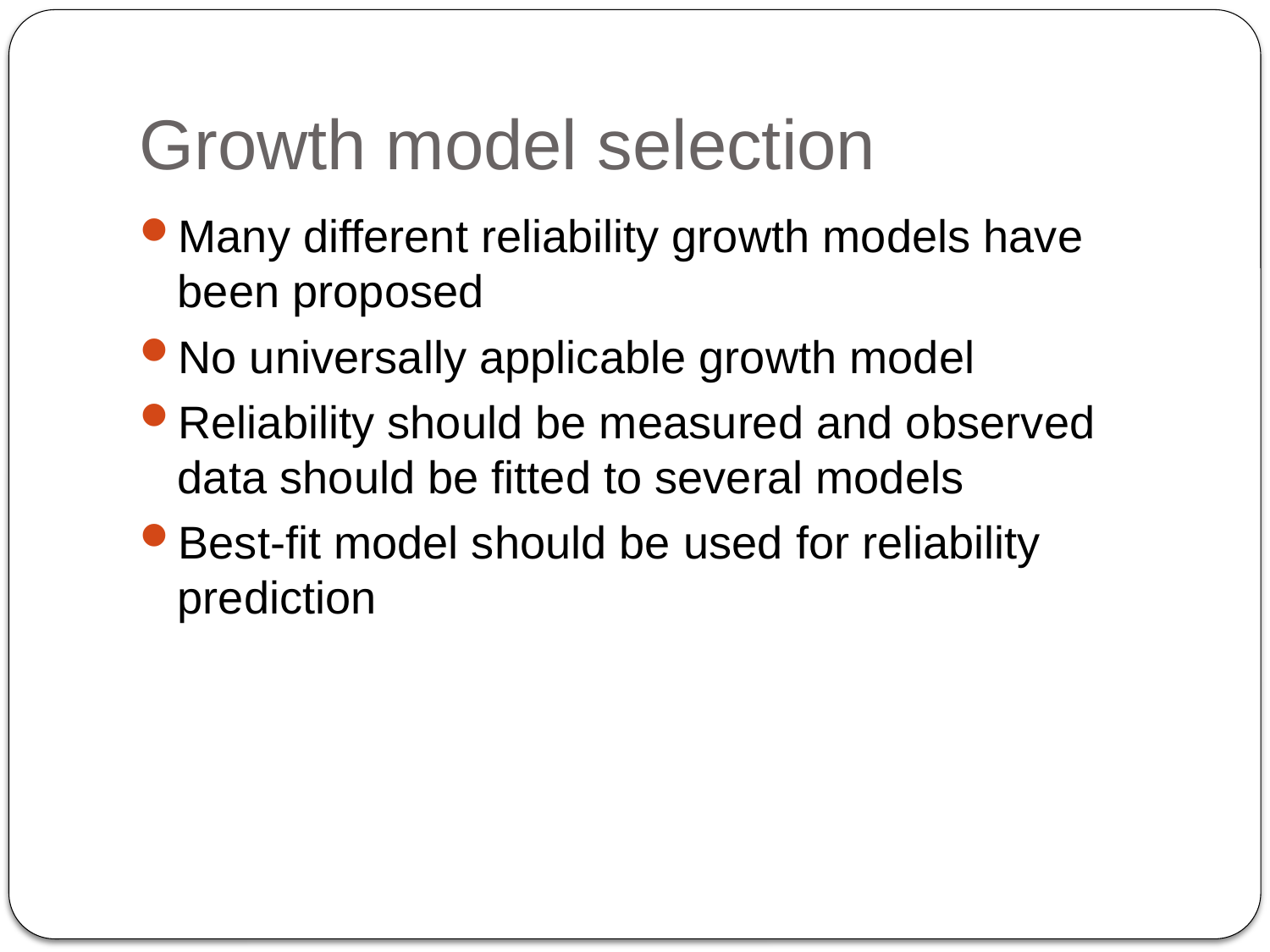

# Growth model selection
Many different reliability growth models have been proposed
No universally applicable growth model
Reliability should be measured and observed data should be fitted to several models
Best-fit model should be used for reliability prediction